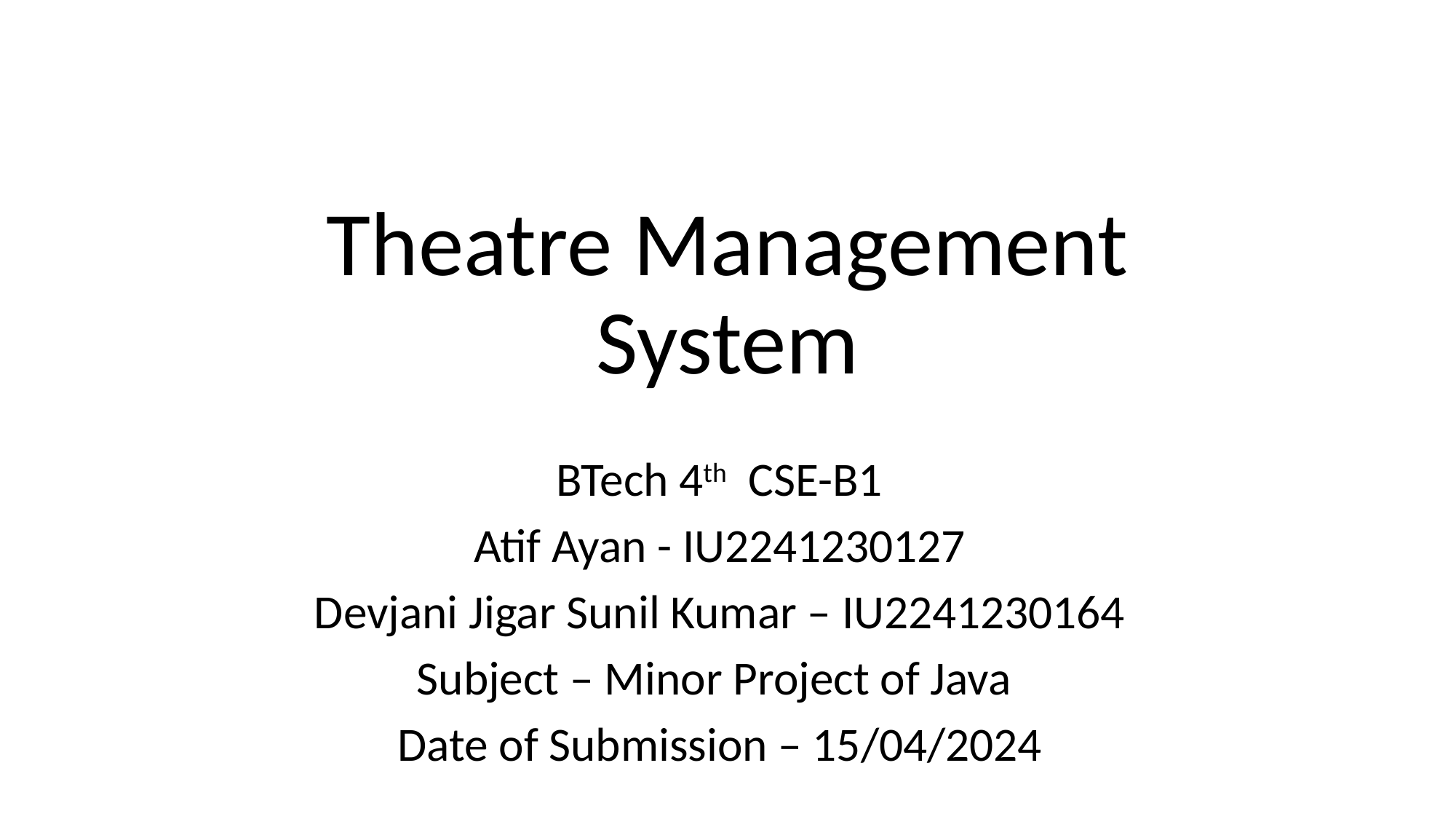

# Theatre Management System
BTech 4th  CSE-B1
Atif Ayan - IU2241230127
Devjani Jigar Sunil Kumar – IU2241230164
Subject – Minor Project of Java
Date of Submission – 15/04/2024